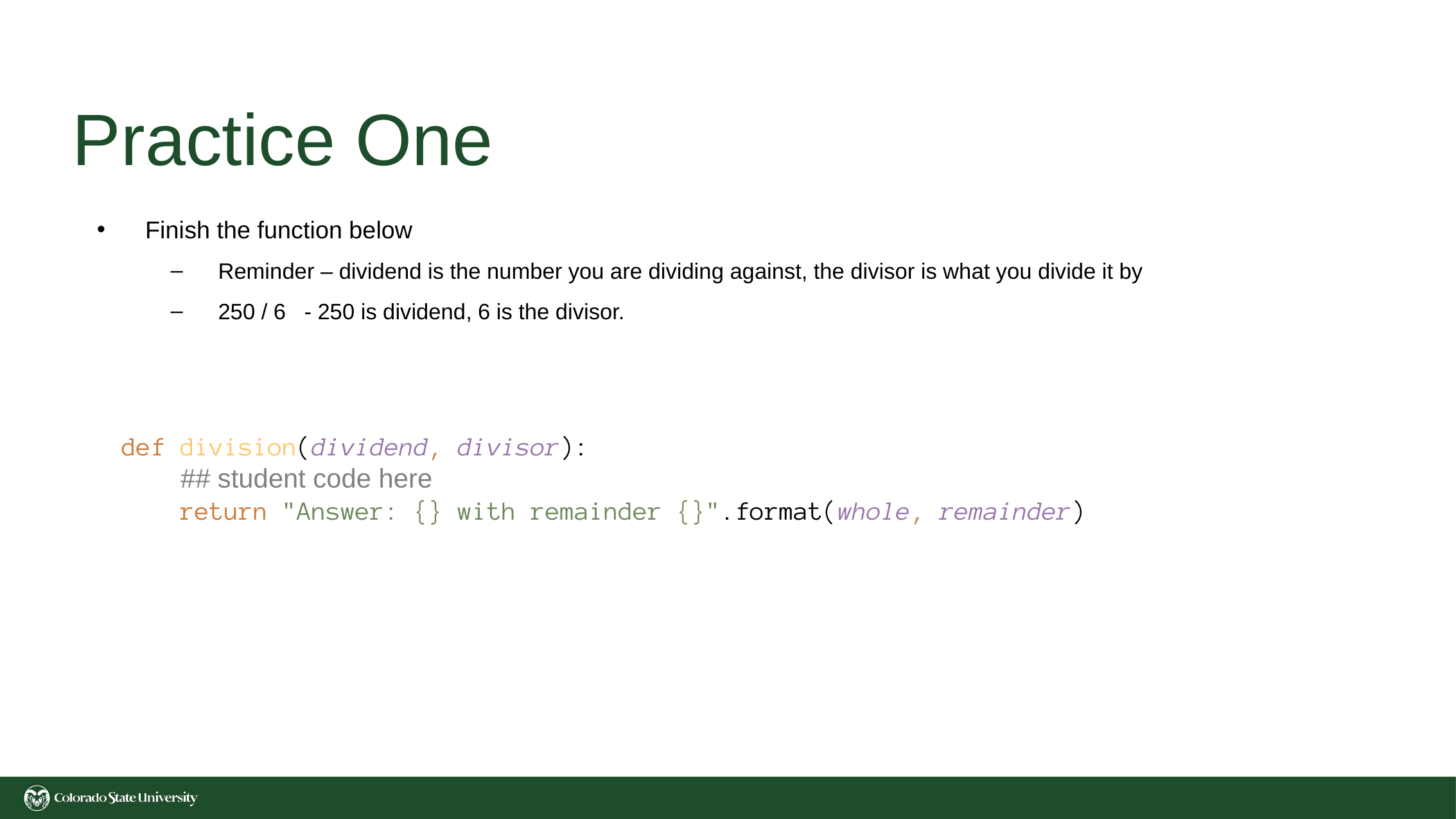

# Practice One
Finish the function below
Reminder – dividend is the number you are dividing against, the divisor is what you divide it by
250 / 6   - 250 is dividend, 6 is the divisor.

def division(dividend, divisor):
    ## student code here
    return "Answer: {} with remainder {}".format(whole, remainder)